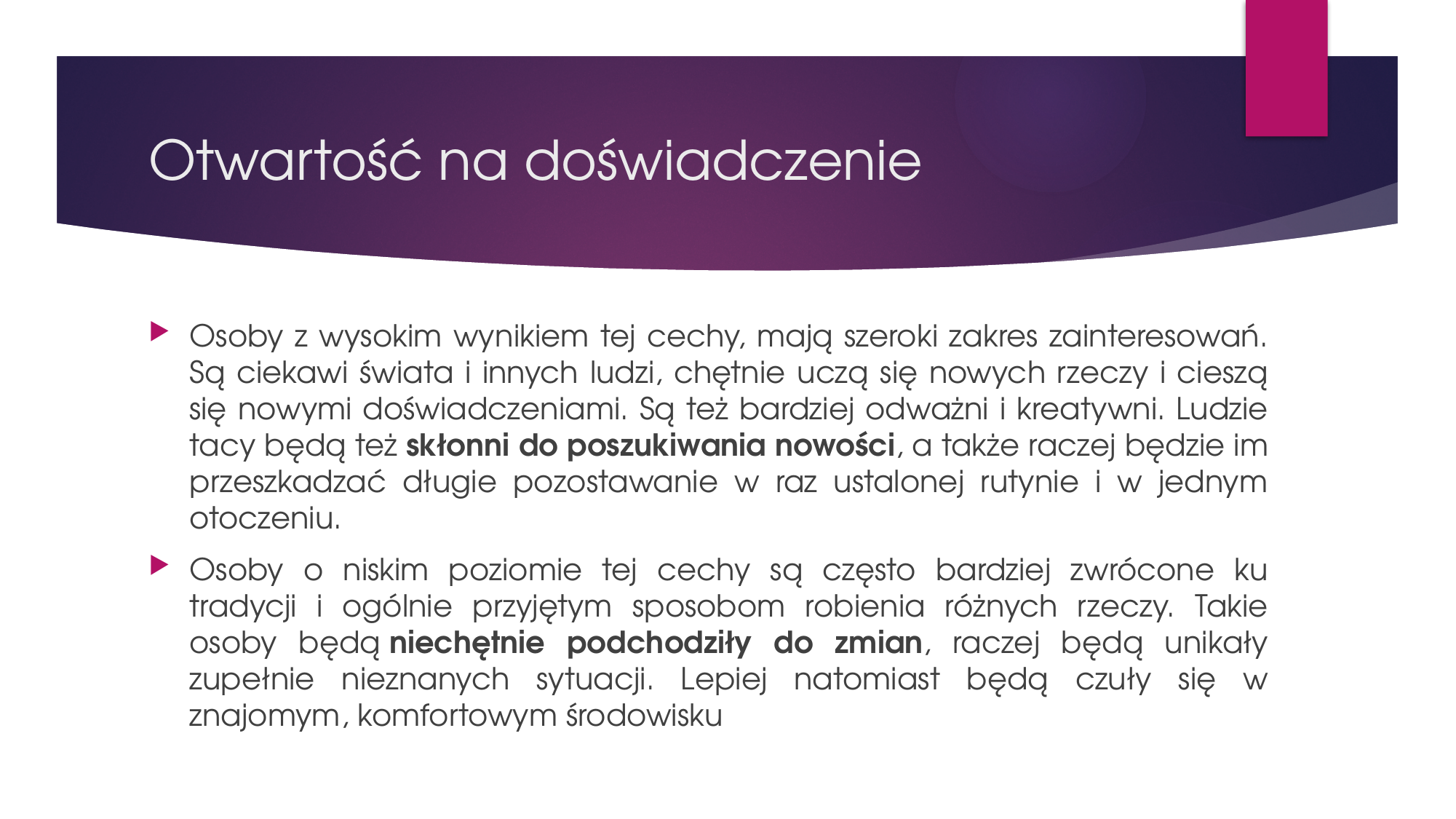

# Otwartość na doświadczenie
Osoby z wysokim wynikiem tej cechy, mają szeroki zakres zainteresowań. Są ciekawi świata i innych ludzi, chętnie uczą się nowych rzeczy i cieszą się nowymi doświadczeniami. Są też bardziej odważni i kreatywni. Ludzie tacy będą też skłonni do poszukiwania nowości, a także raczej będzie im przeszkadzać długie pozostawanie w raz ustalonej rutynie i w jednym otoczeniu.
Osoby o niskim poziomie tej cechy są często bardziej zwrócone ku tradycji i ogólnie przyjętym sposobom robienia różnych rzeczy. Takie osoby będą niechętnie podchodziły do zmian, raczej będą unikały zupełnie nieznanych sytuacji. Lepiej natomiast będą czuły się w znajomym, komfortowym środowisku